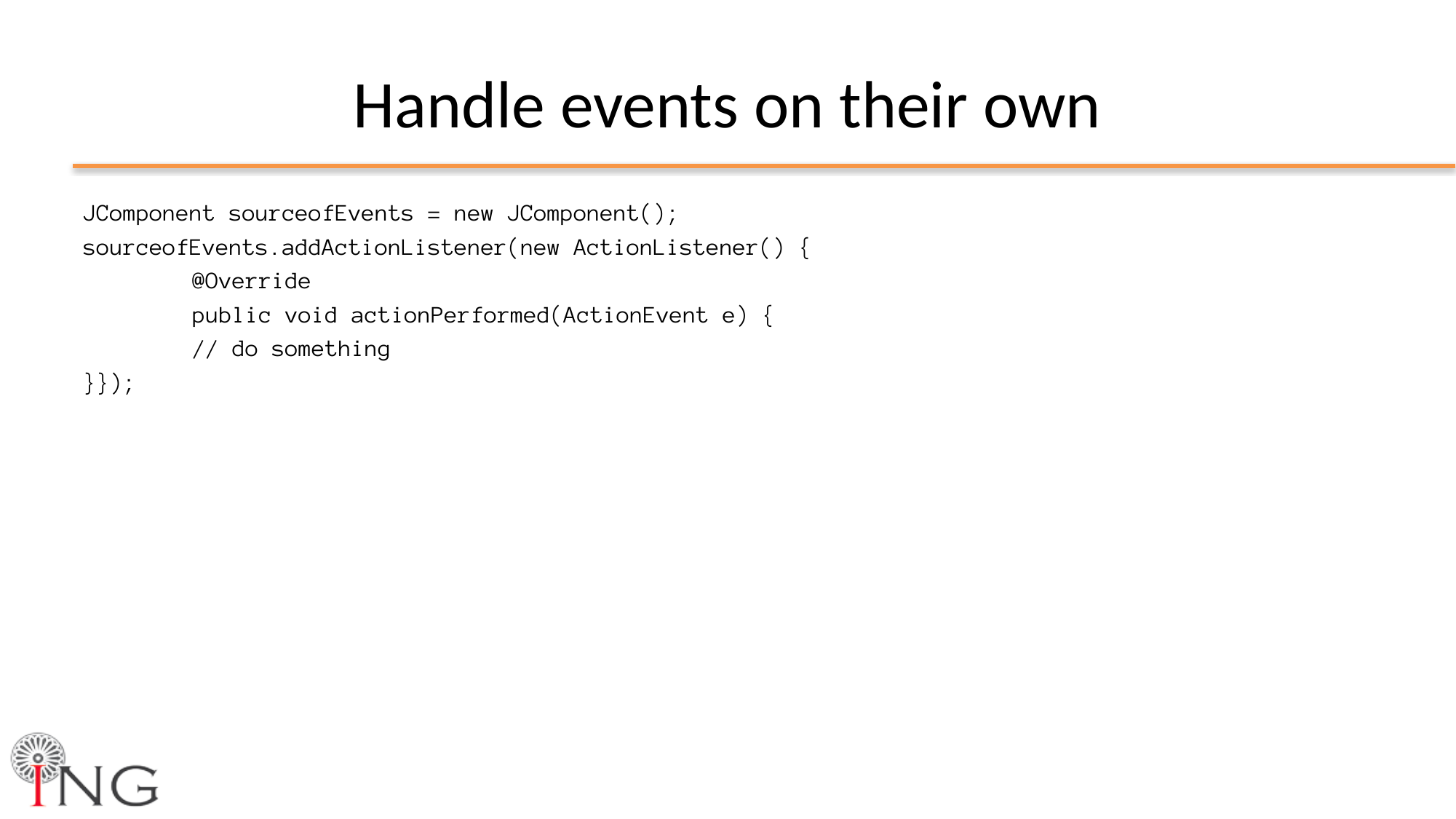

# Handle events on their own
JComponent sourceofEvents = new JComponent();
sourceofEvents.addActionListener(new ActionListener() {
	@Override
	public void actionPerformed(ActionEvent e) {
	// do something
}});